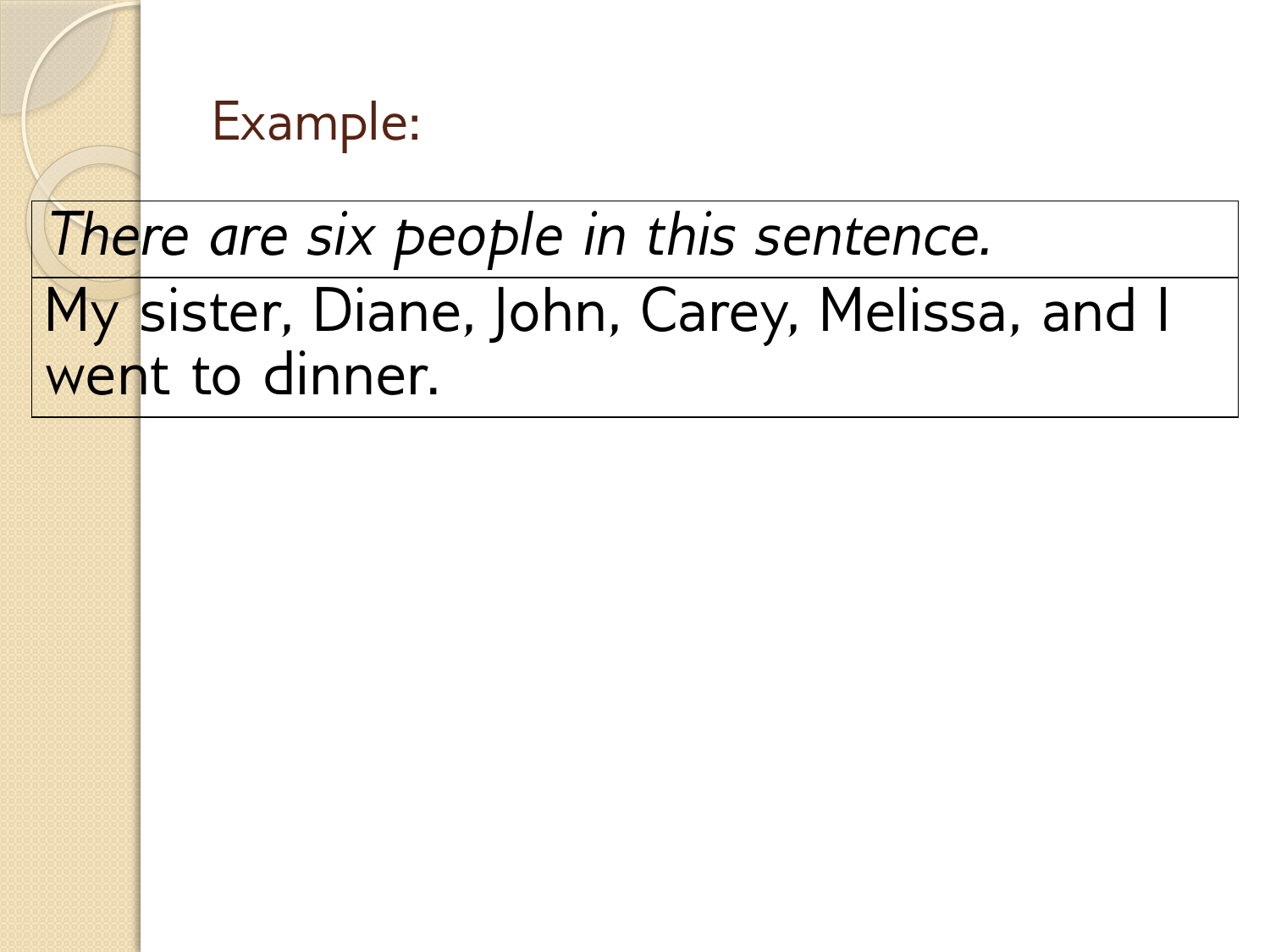

# Example:
| There are six people in this sentence. |
| --- |
| My sister, Diane, John, Carey, Melissa, and I went to dinner. |